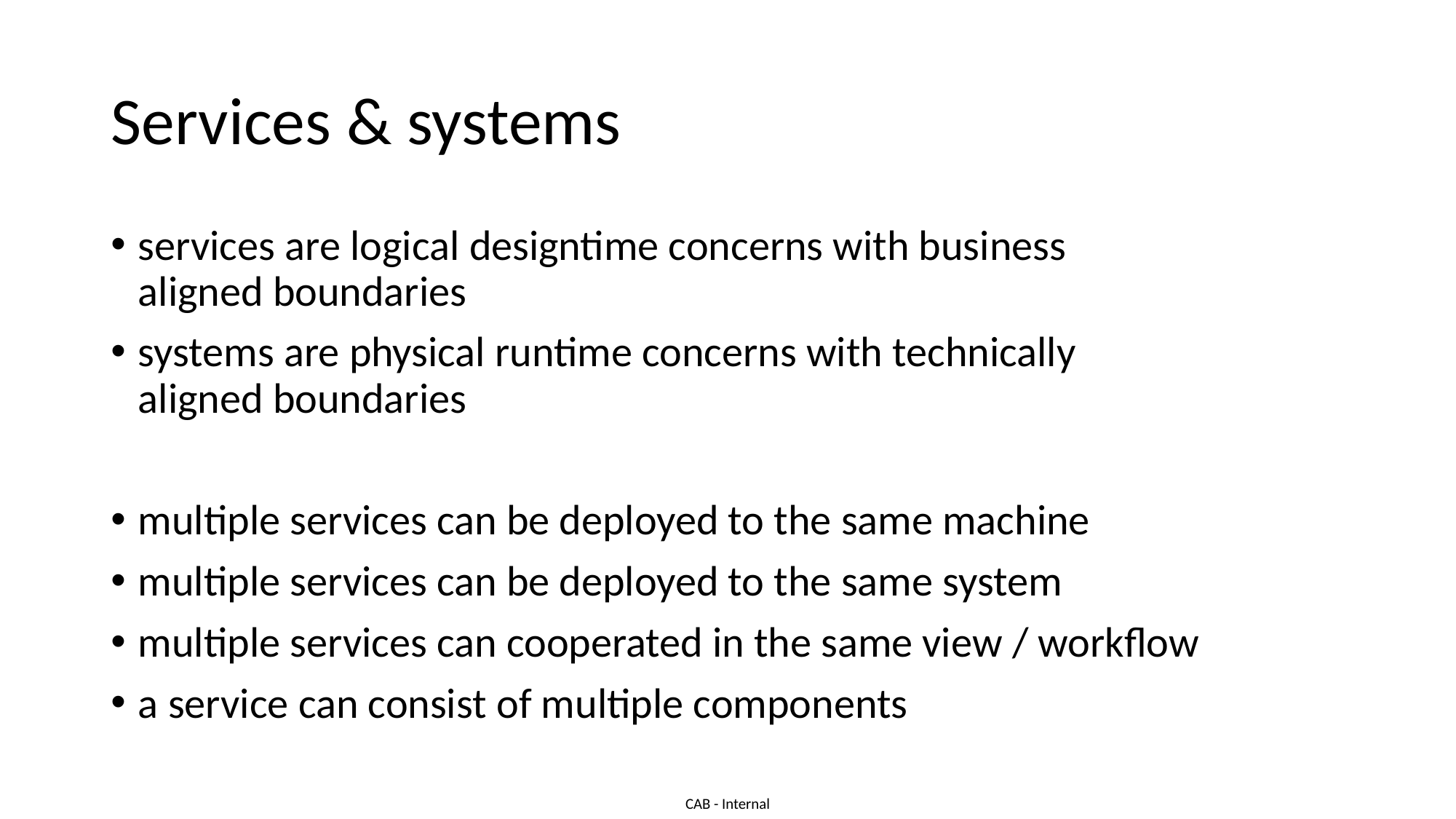

# Services & systems
services are logical designtime concerns with business aligned boundaries​
systems are physical runtime concerns with technically aligned boundaries​

multiple services can be deployed to the same machine
multiple services can be deployed to the same system
multiple services can cooperated in the same view / workflow
a service can consist of multiple components